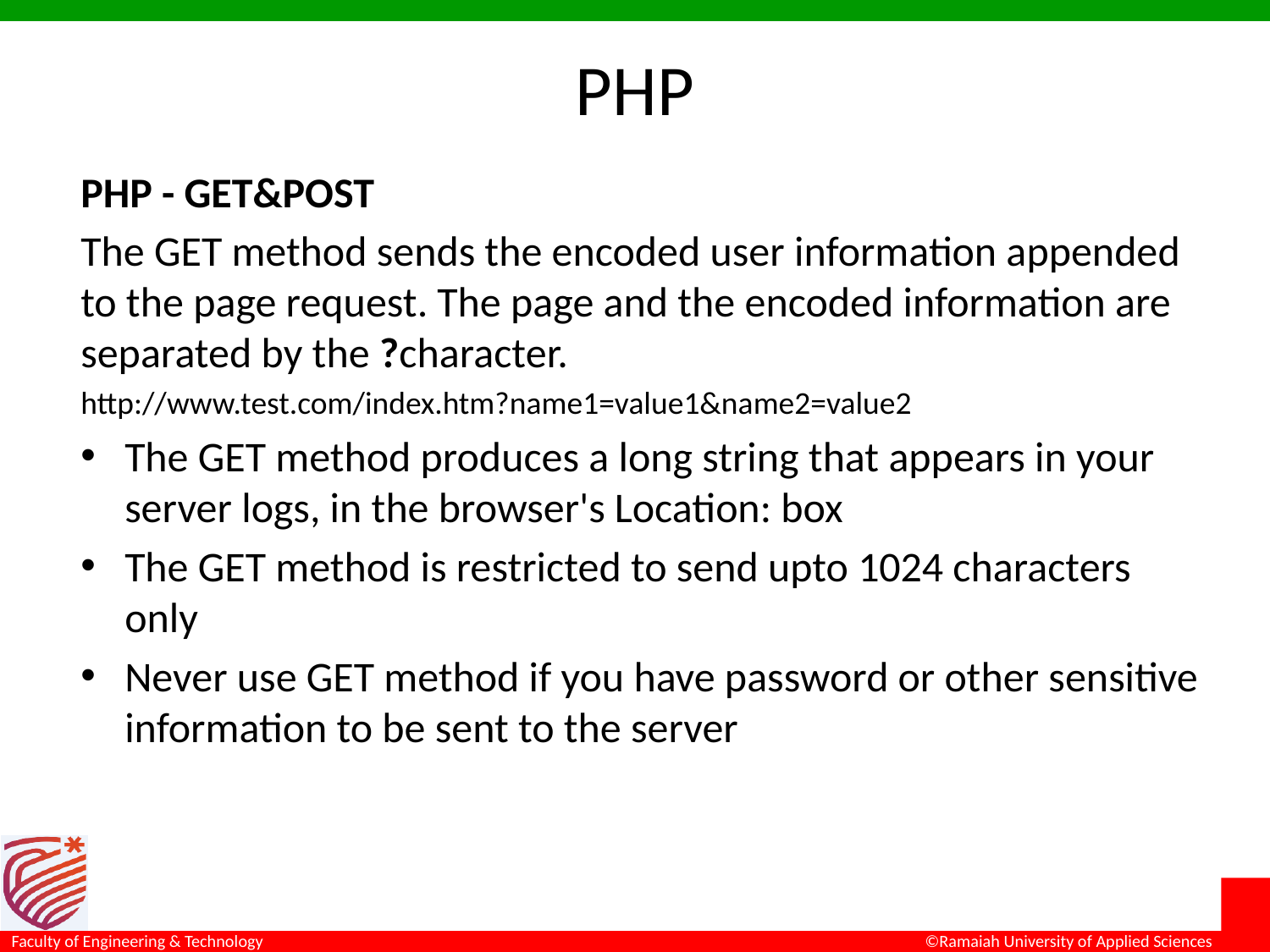

# PHP
PHP - GET&POST
The GET method sends the encoded user information appended to the page request. The page and the encoded information are separated by the ?character.
http://www.test.com/index.htm?name1=value1&name2=value2
The GET method produces a long string that appears in your server logs, in the browser's Location: box
The GET method is restricted to send upto 1024 characters only
Never use GET method if you have password or other sensitive information to be sent to the server